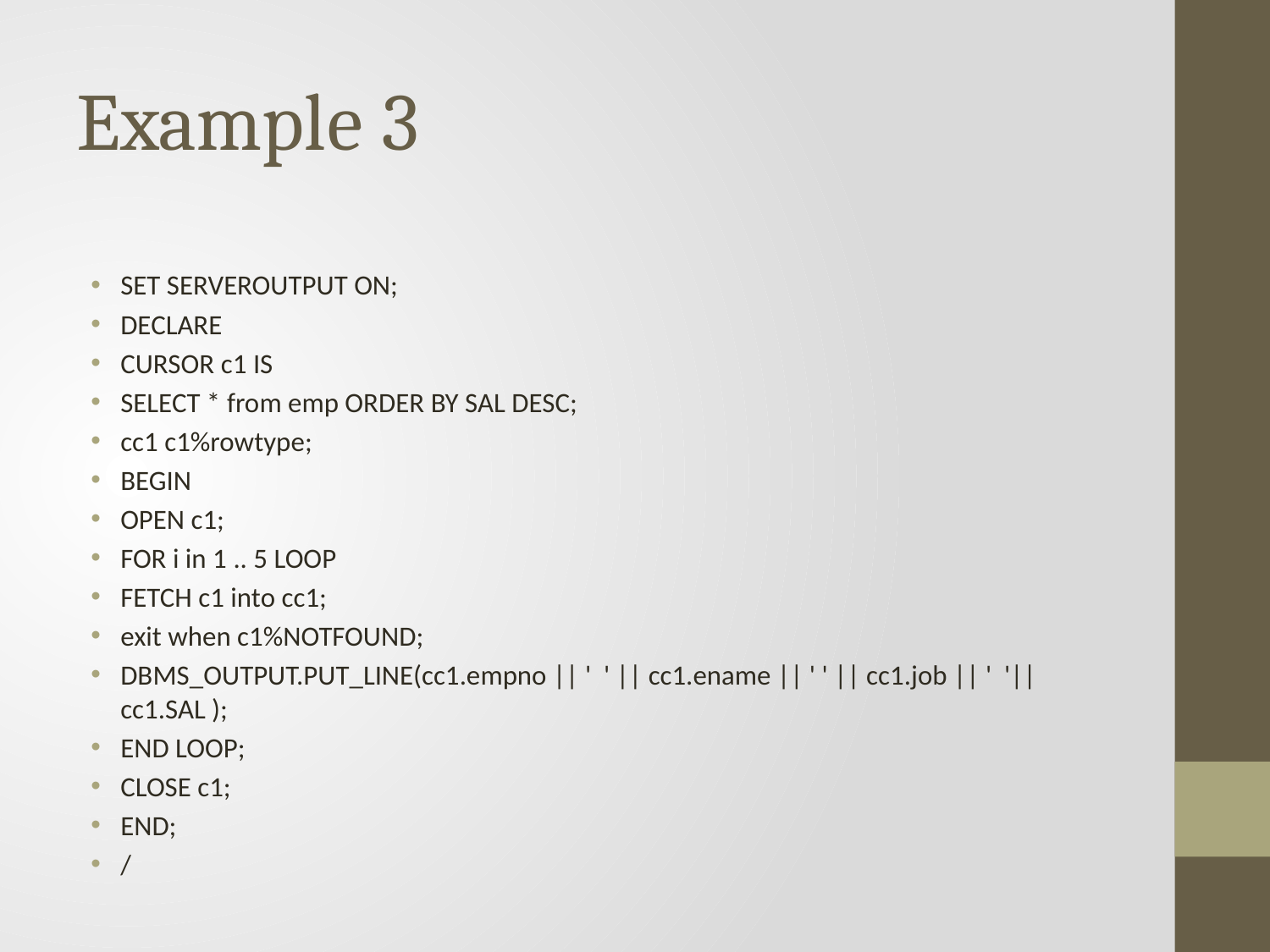

# Example 3

SET SERVEROUTPUT ON;
DECLARE
CURSOR c1 IS
SELECT * from emp ORDER BY SAL DESC;
cc1 c1%rowtype;
BEGIN
OPEN c1;
FOR i in 1 .. 5 LOOP
FETCH c1 into cc1;
exit when c1%NOTFOUND;
DBMS_OUTPUT.PUT_LINE(cc1.empno || '  ' || cc1.ename || ' ' || cc1.job || '  '|| cc1.SAL );
END LOOP;
CLOSE c1;
END;
/